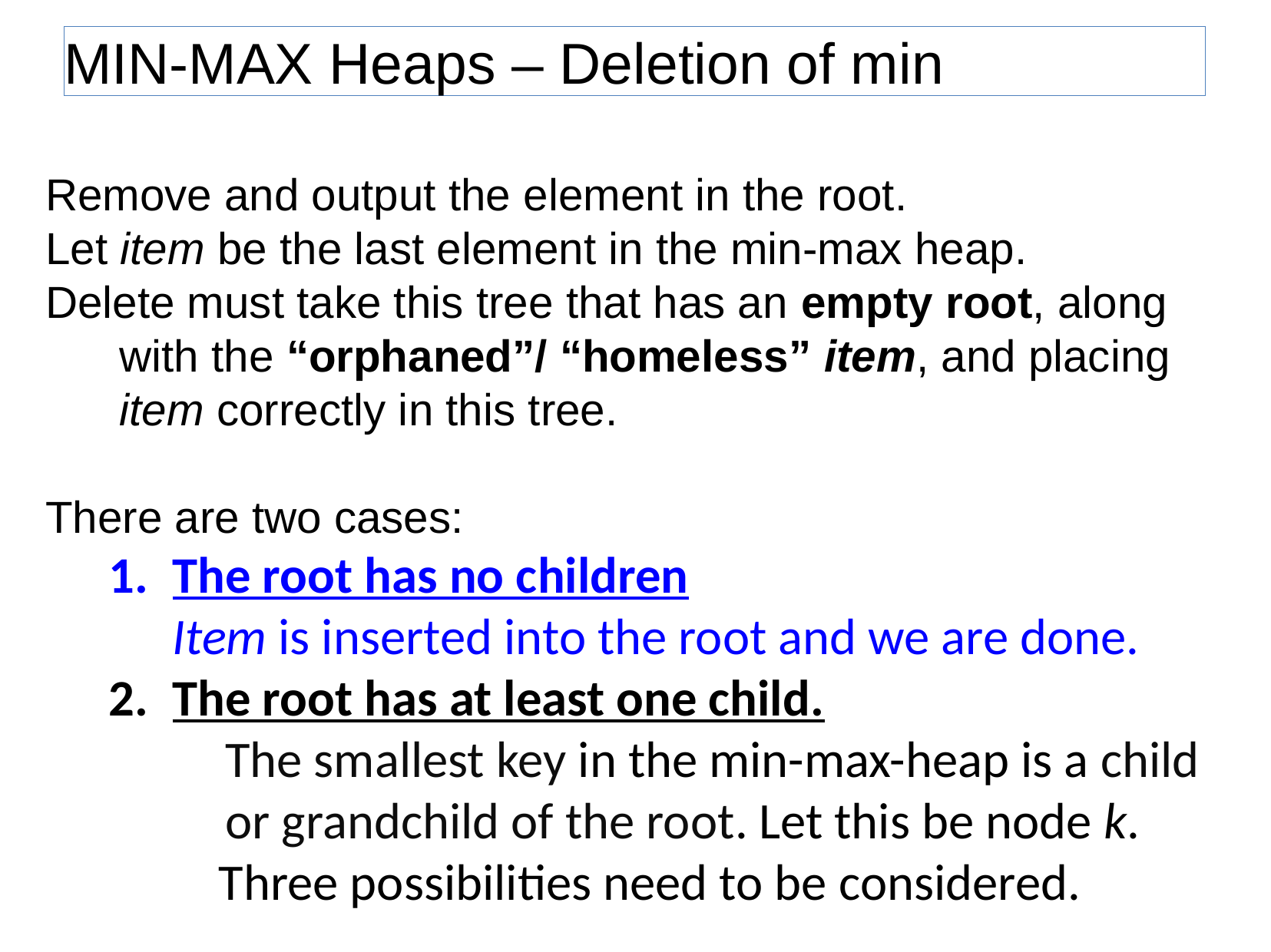

# MIN-MAX Heaps – Deletion of min
Remove and output the element in the root.
Let item be the last element in the min-max heap.
Delete must take this tree that has an empty root, along with the “orphaned”/ “homeless” item, and placing item correctly in this tree.

There are two cases:
The root has no children
Item is inserted into the root and we are done.
The root has at least one child.
The smallest key in the min-max-heap is a child or grandchild of the root. Let this be node k.
	    Three possibilities need to be considered.